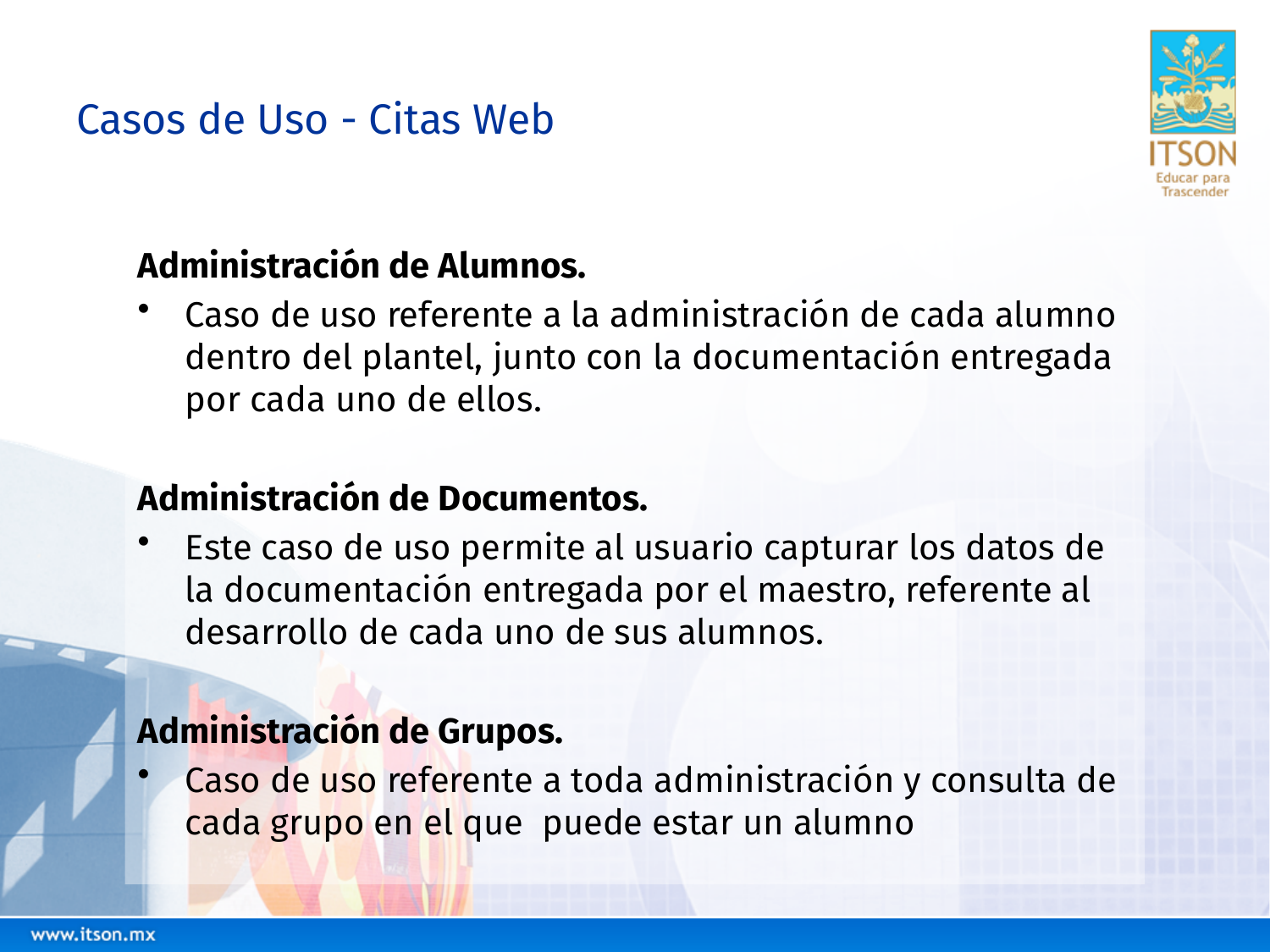

# Casos de Uso - Citas Web
Administración de Alumnos.
Caso de uso referente a la administración de cada alumno dentro del plantel, junto con la documentación entregada por cada uno de ellos.

Administración de Documentos.
Este caso de uso permite al usuario capturar los datos de la documentación entregada por el maestro, referente al desarrollo de cada uno de sus alumnos.

Administración de Grupos.
Caso de uso referente a toda administración y consulta de cada grupo en el que  puede estar un alumno